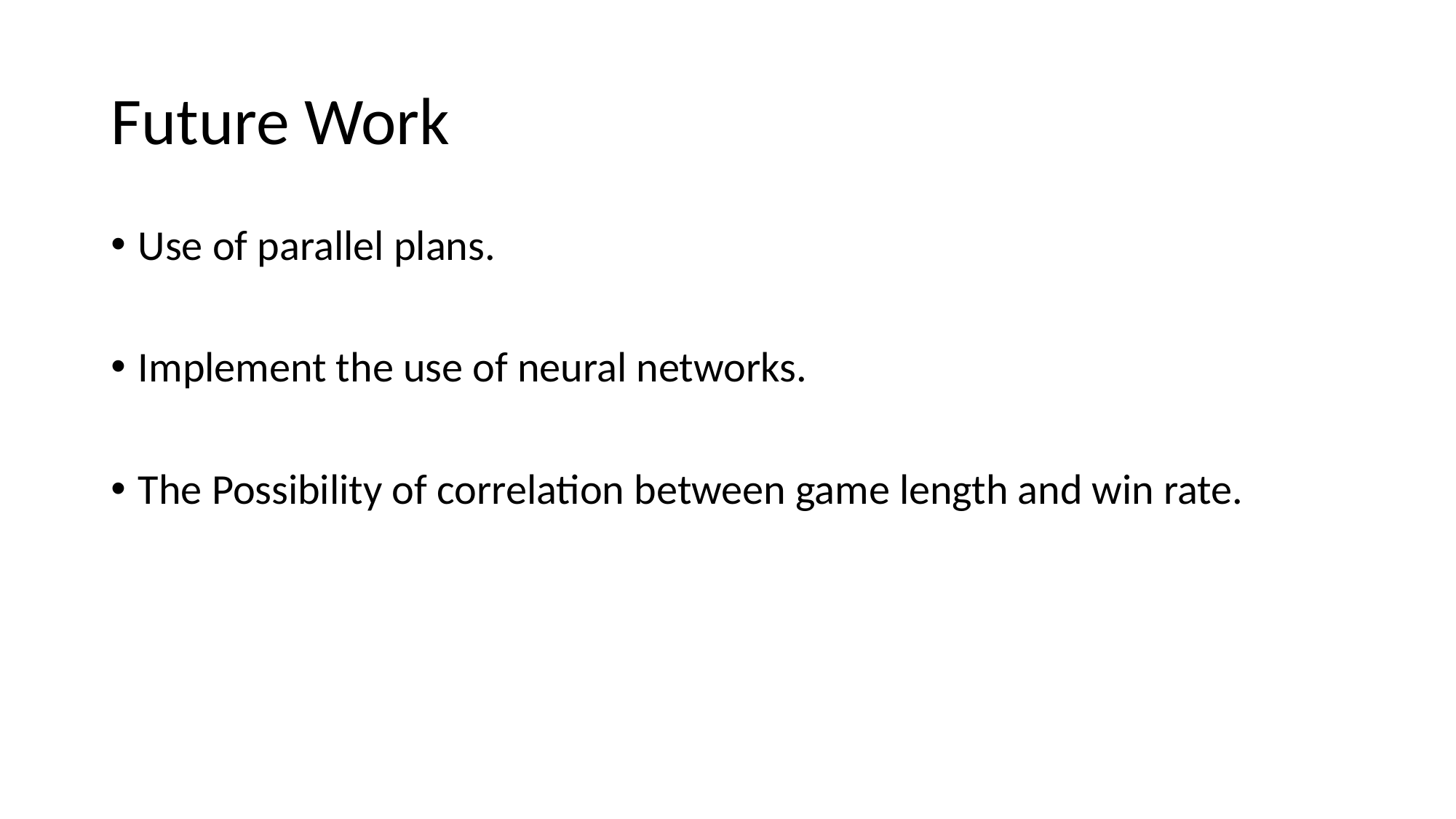

# Future Work
Use of parallel plans.

Implement the use of neural networks.

The Possibility of correlation between game length and win rate.